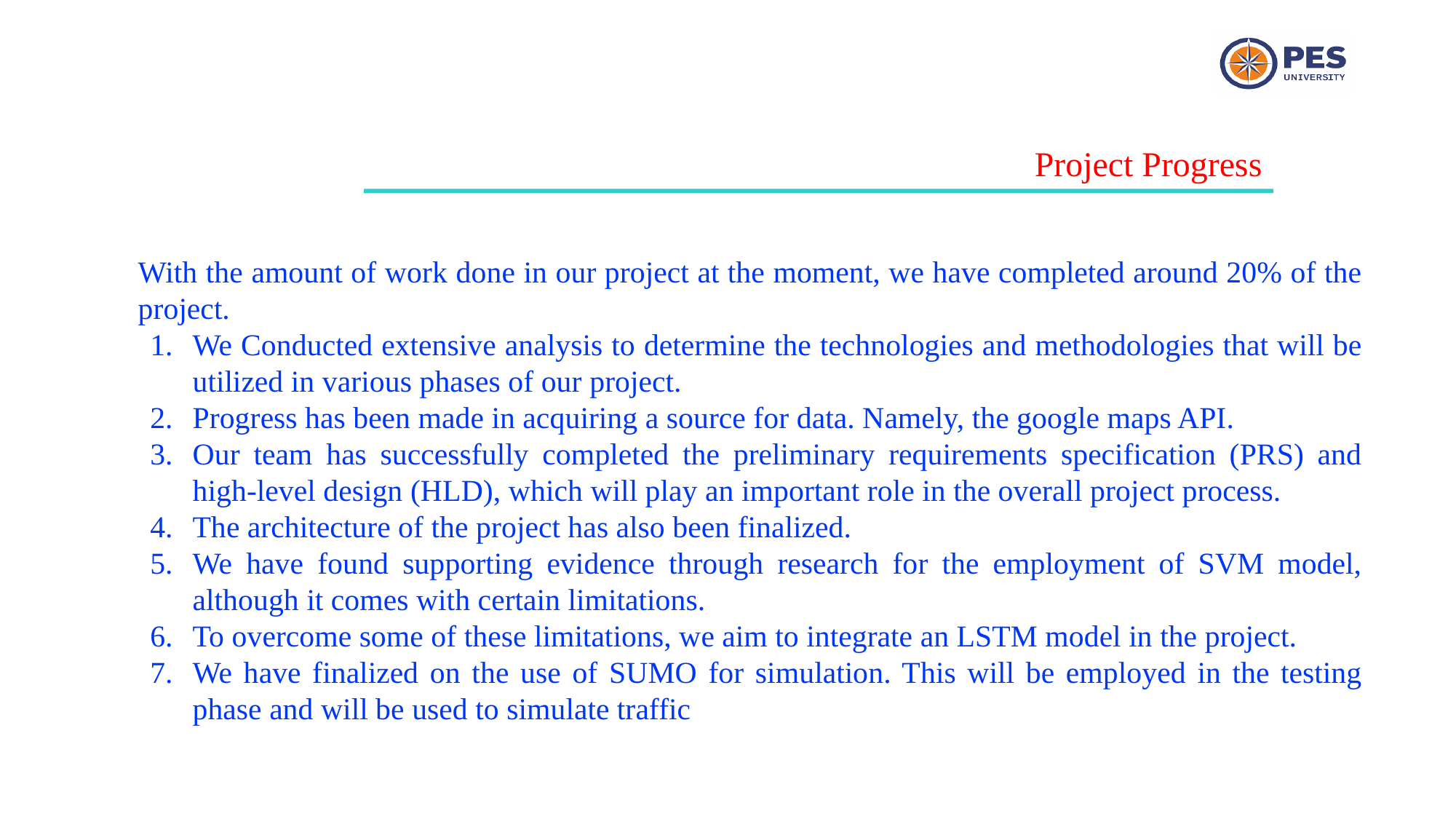

Project Progress

With the amount of work done in our project at the moment, we have completed around 20% of the project.
We Conducted extensive analysis to determine the technologies and methodologies that will be utilized in various phases of our project.
Progress has been made in acquiring a source for data. Namely, the google maps API.
Our team has successfully completed the preliminary requirements specification (PRS) and high-level design (HLD), which will play an important role in the overall project process.
The architecture of the project has also been finalized.
We have found supporting evidence through research for the employment of SVM model, although it comes with certain limitations.
To overcome some of these limitations, we aim to integrate an LSTM model in the project.
We have finalized on the use of SUMO for simulation. This will be employed in the testing phase and will be used to simulate traffic